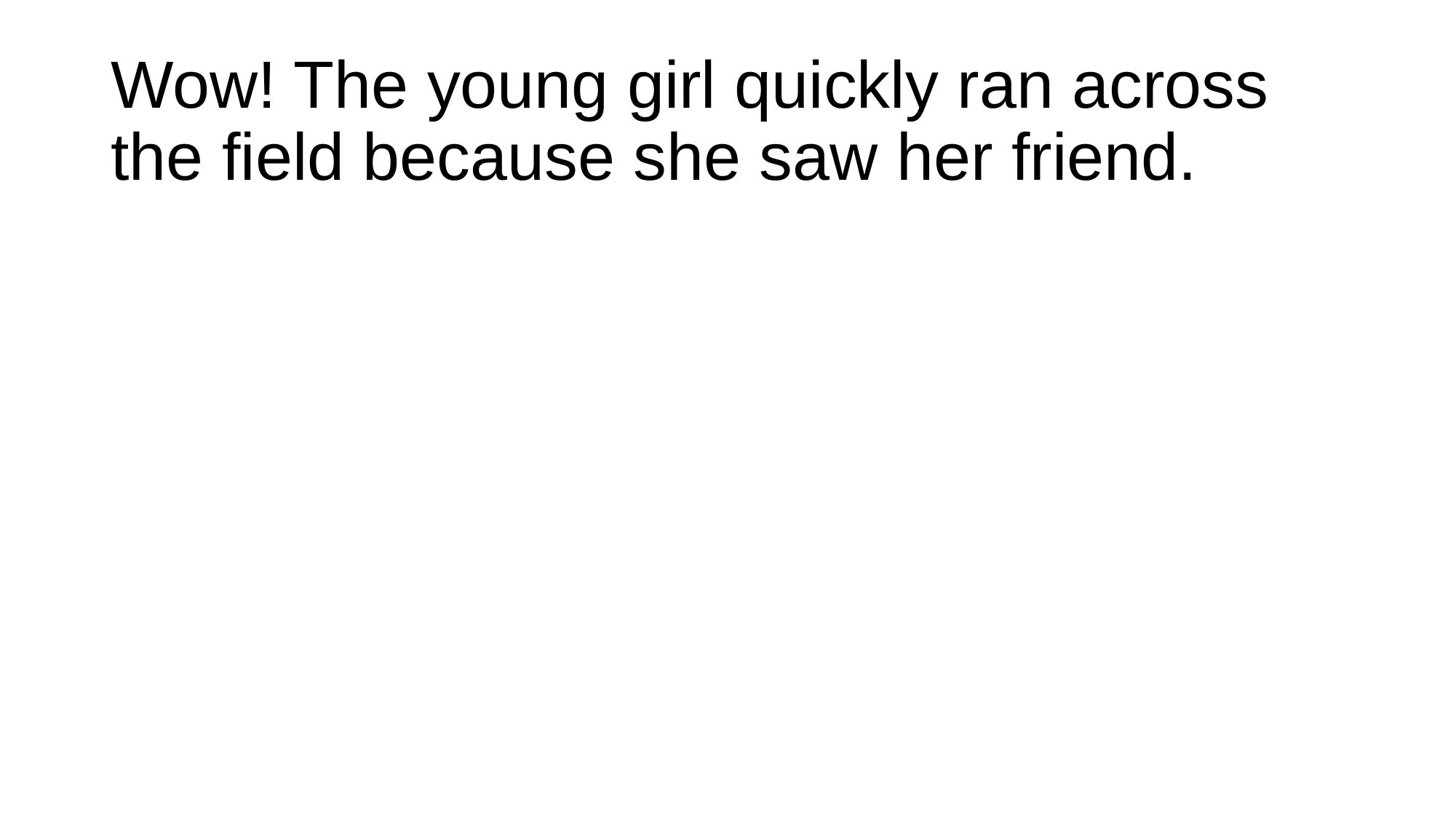

# Wow! The young girl quickly ran across the field because she saw her friend.